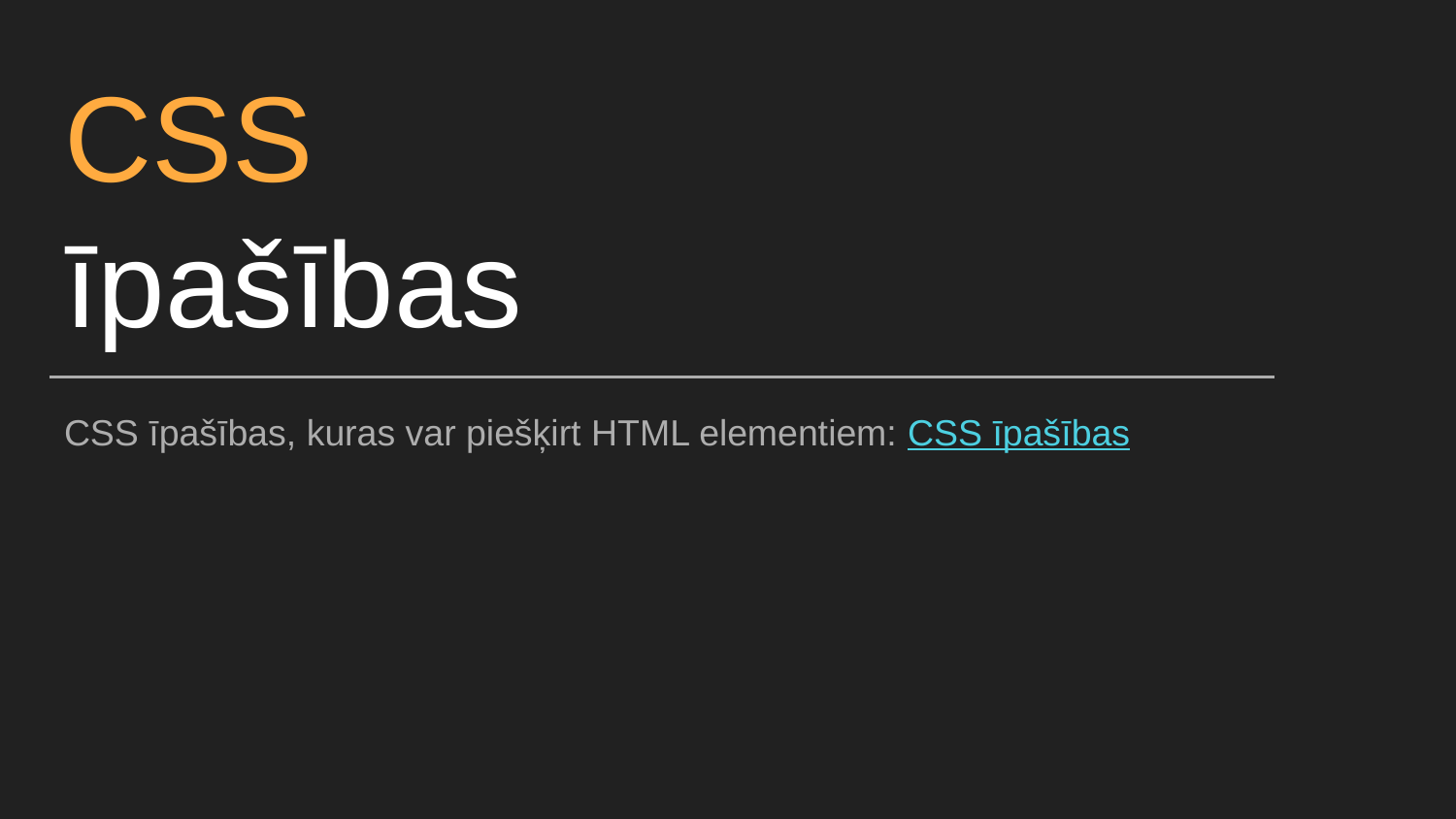

CSS
īpašības
CSS īpašības, kuras var piešķirt HTML elementiem: CSS īpašības